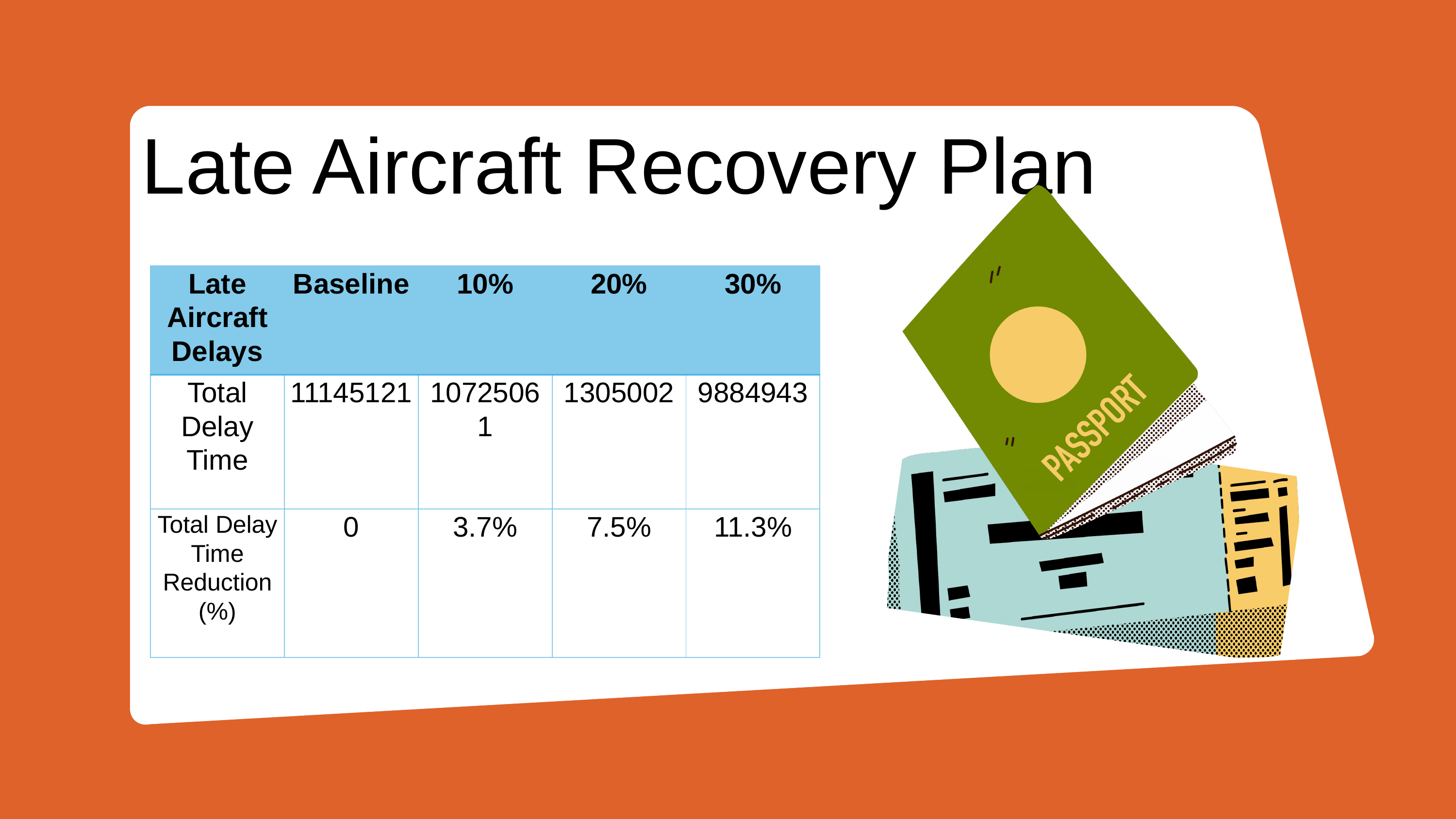

Late Aircraft Recovery Plan

| Late Aircraft Delays | Baseline | 10% | 20% | 30% |
| --- | --- | --- | --- | --- |
| Total Delay Time | 11145121 | 10725061 | 1305002 | 9884943 |
| Total Delay Time Reduction (%) | 0 | 3.7% | 7.5% | 11.3% |